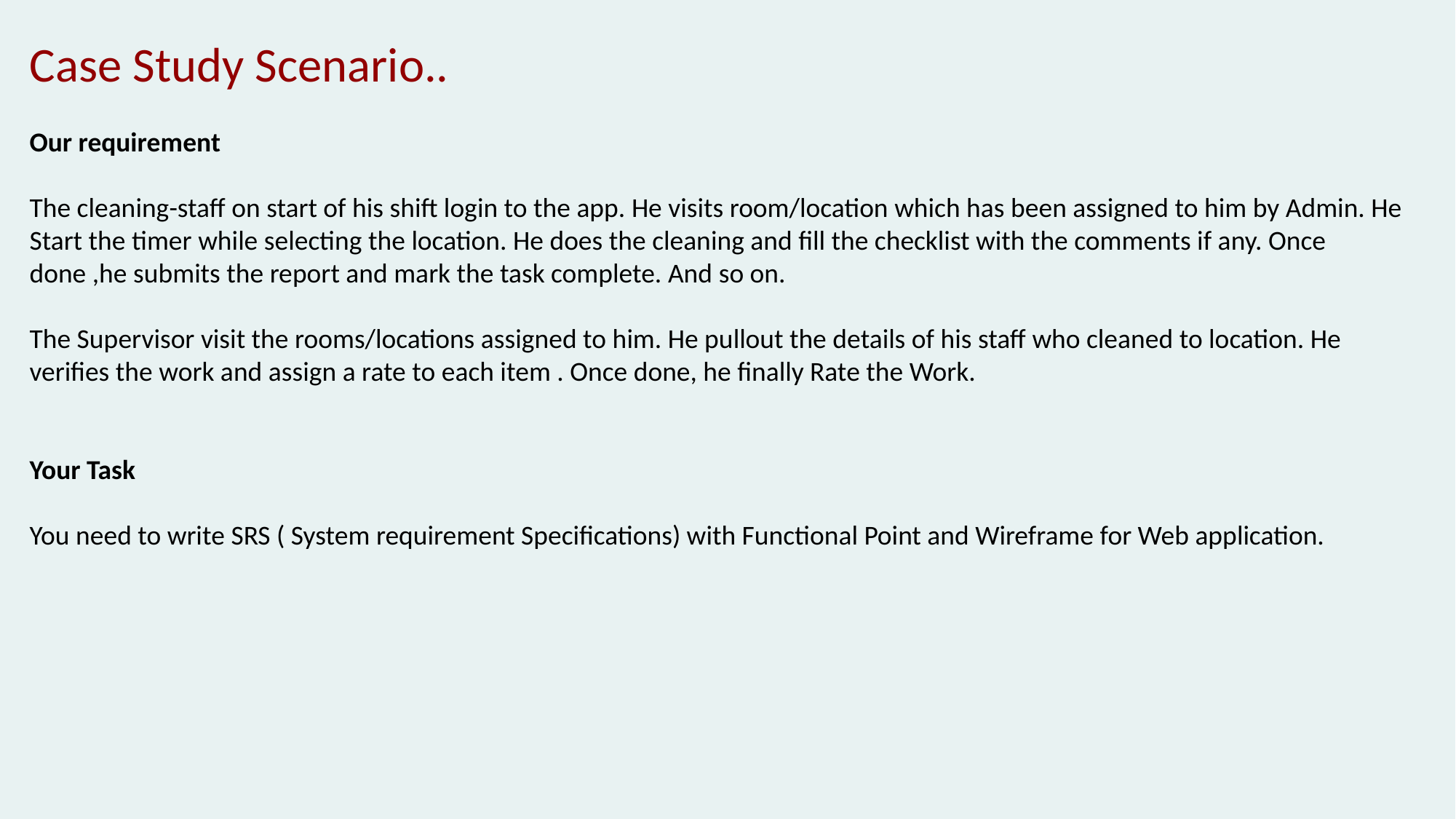

Case Study Scenario..

Our requirement

The cleaning-staff on start of his shift login to the app. He visits room/location which has been assigned to him by Admin. He Start the timer while selecting the location. He does the cleaning and fill the checklist with the comments if any. Once done ,he submits the report and mark the task complete. And so on.

The Supervisor visit the rooms/locations assigned to him. He pullout the details of his staff who cleaned to location. He verifies the work and assign a rate to each item . Once done, he finally Rate the Work.

Your Task

You need to write SRS ( System requirement Specifications) with Functional Point and Wireframe for Web application.